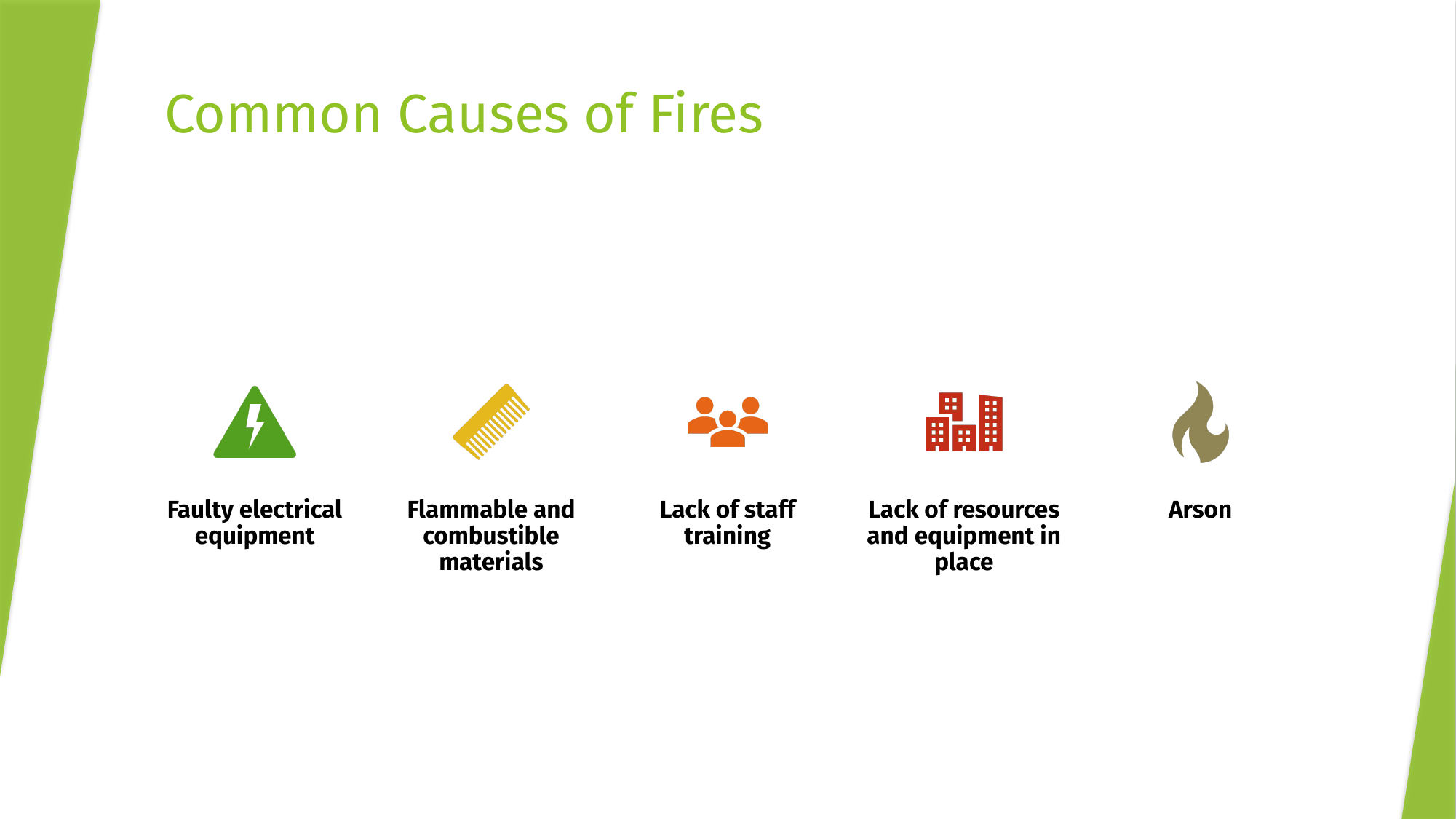

# Common Causes of Fires
Faulty electrical equipment
Flammable and combustible materials
Lack of staff training
Lack of resources and equipment in place
Arson